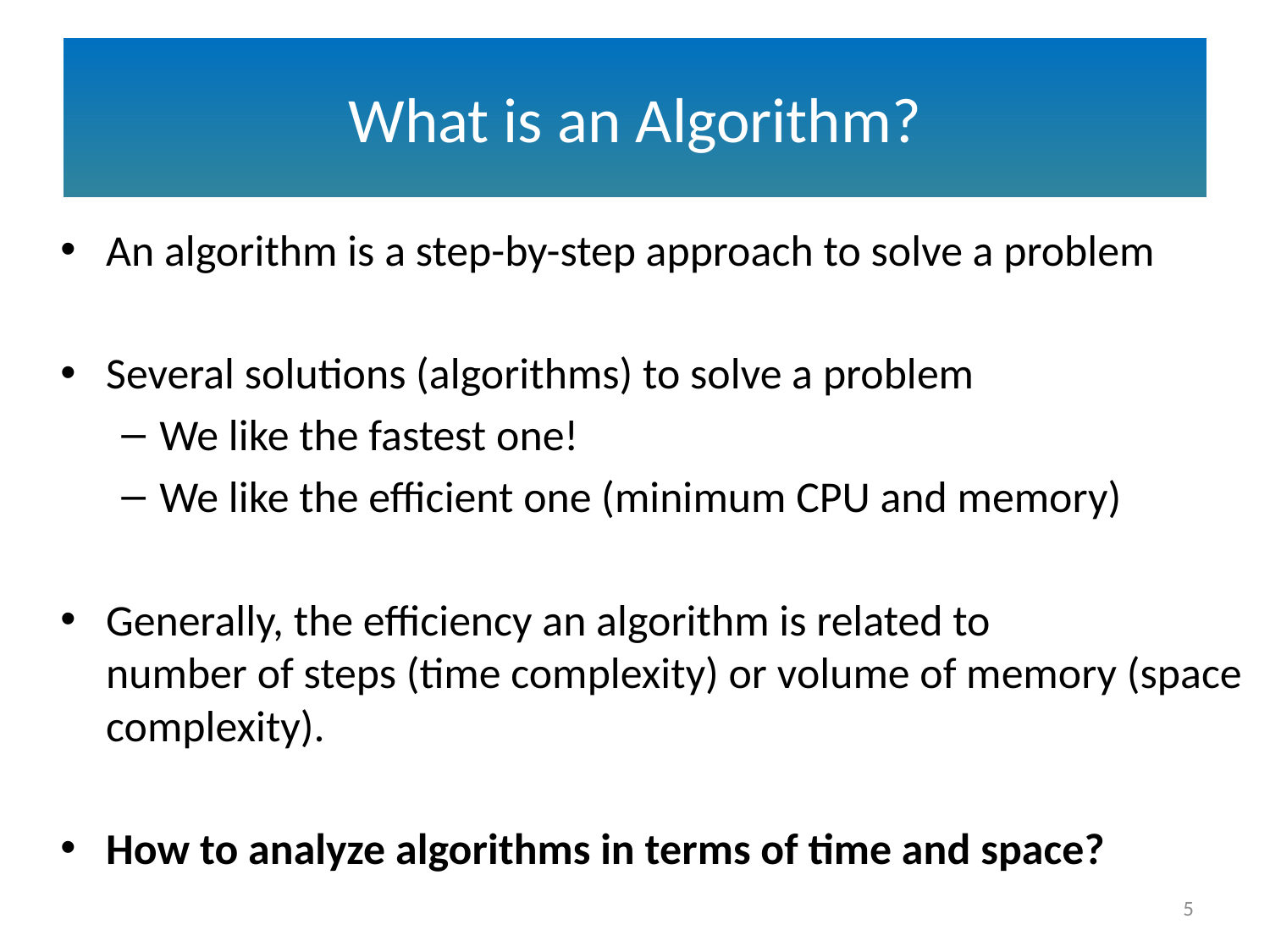

# What is an Algorithm?
An algorithm is a step-by-step approach to solve a problem

Several solutions (algorithms) to solve a problem
We like the fastest one!
We like the efficient one (minimum CPU and memory)

Generally, the efficiency an algorithm is related to
number of steps (time complexity) or volume of memory (space complexity).

How to analyze algorithms in terms of time and space?

5